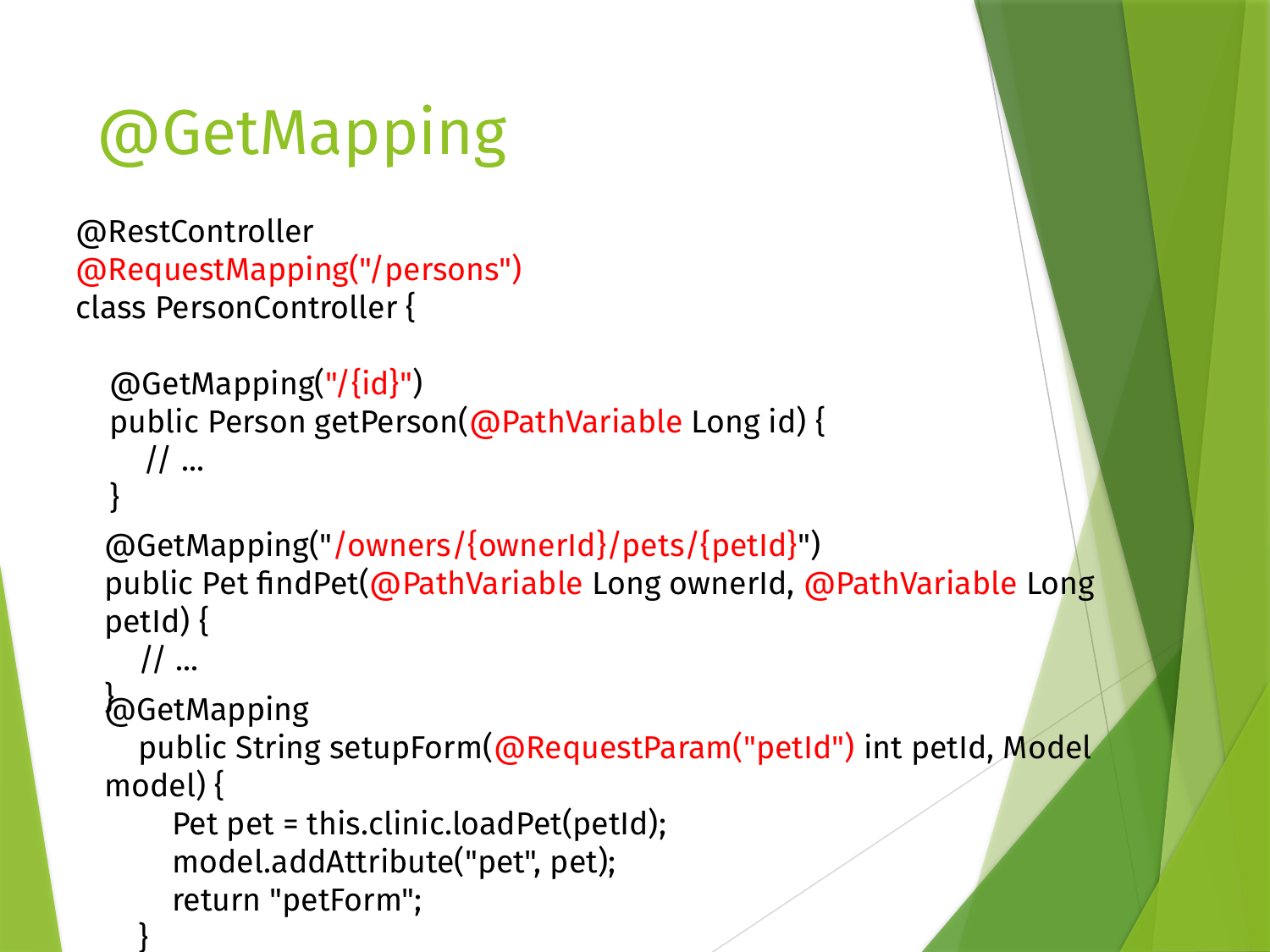

# @GetMapping
@RestController
@RequestMapping("/persons")
class PersonController {

    @GetMapping("/{id}")
    public Person getPerson(@PathVariable Long id) {
        // ...
    }

@GetMapping("/owners/{ownerId}/pets/{petId}")
public Pet findPet(@PathVariable Long ownerId, @PathVariable Long petId) {
    // ...
}
@GetMapping
    public String setupForm(@RequestParam("petId") int petId, Model model) {
        Pet pet = this.clinic.loadPet(petId);
        model.addAttribute("pet", pet);
        return "petForm";
    }